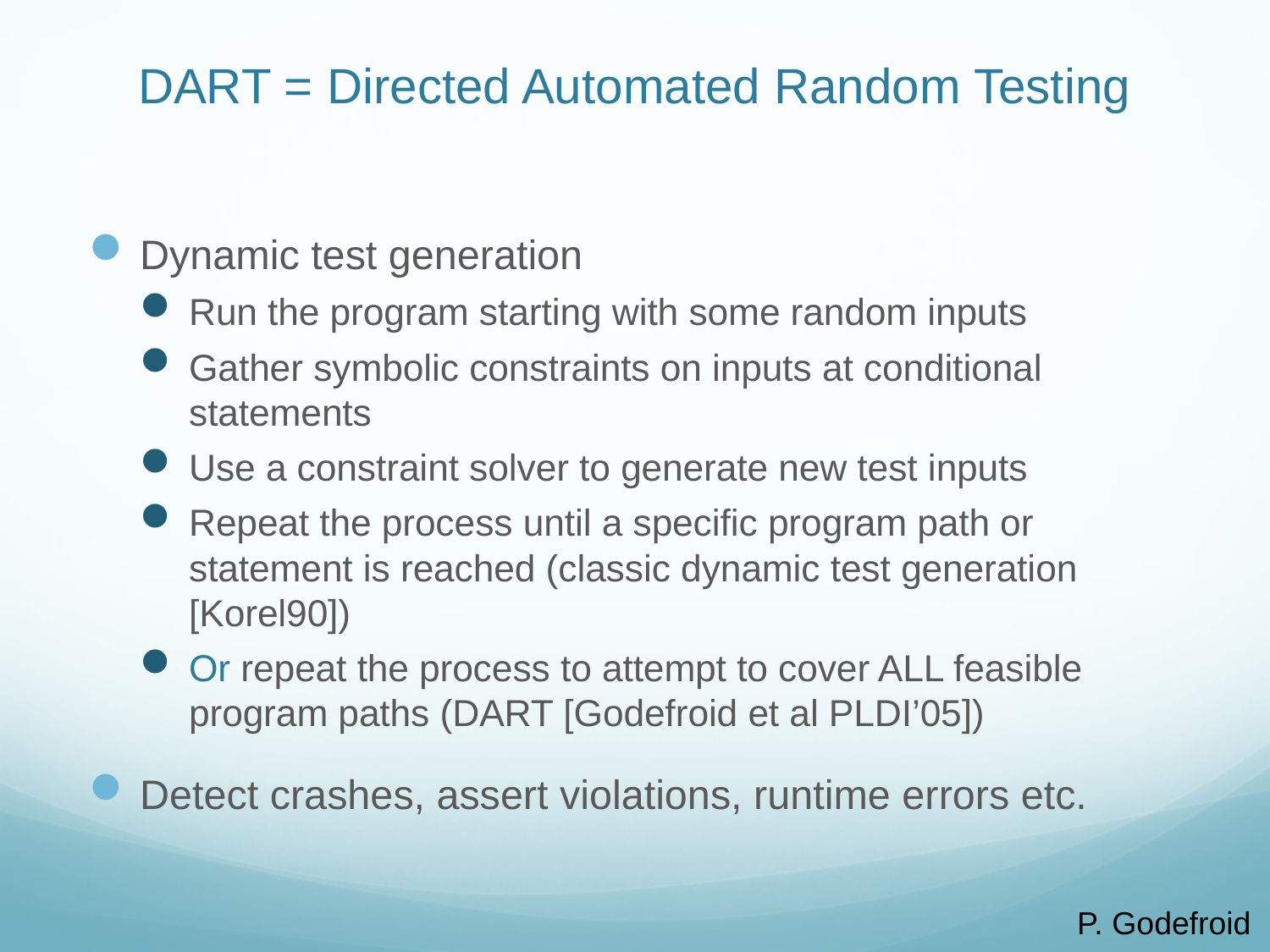

# DART = Directed Automated Random Testing
Dynamic test generation
Run the program starting with some random inputs
Gather symbolic constraints on inputs at conditional statements
Use a constraint solver to generate new test inputs
Repeat the process until a specific program path or statement is reached (classic dynamic test generation [Korel90])
Or repeat the process to attempt to cover ALL feasible program paths (DART [Godefroid et al PLDI’05])
Detect crashes, assert violations, runtime errors etc.
P. Godefroid